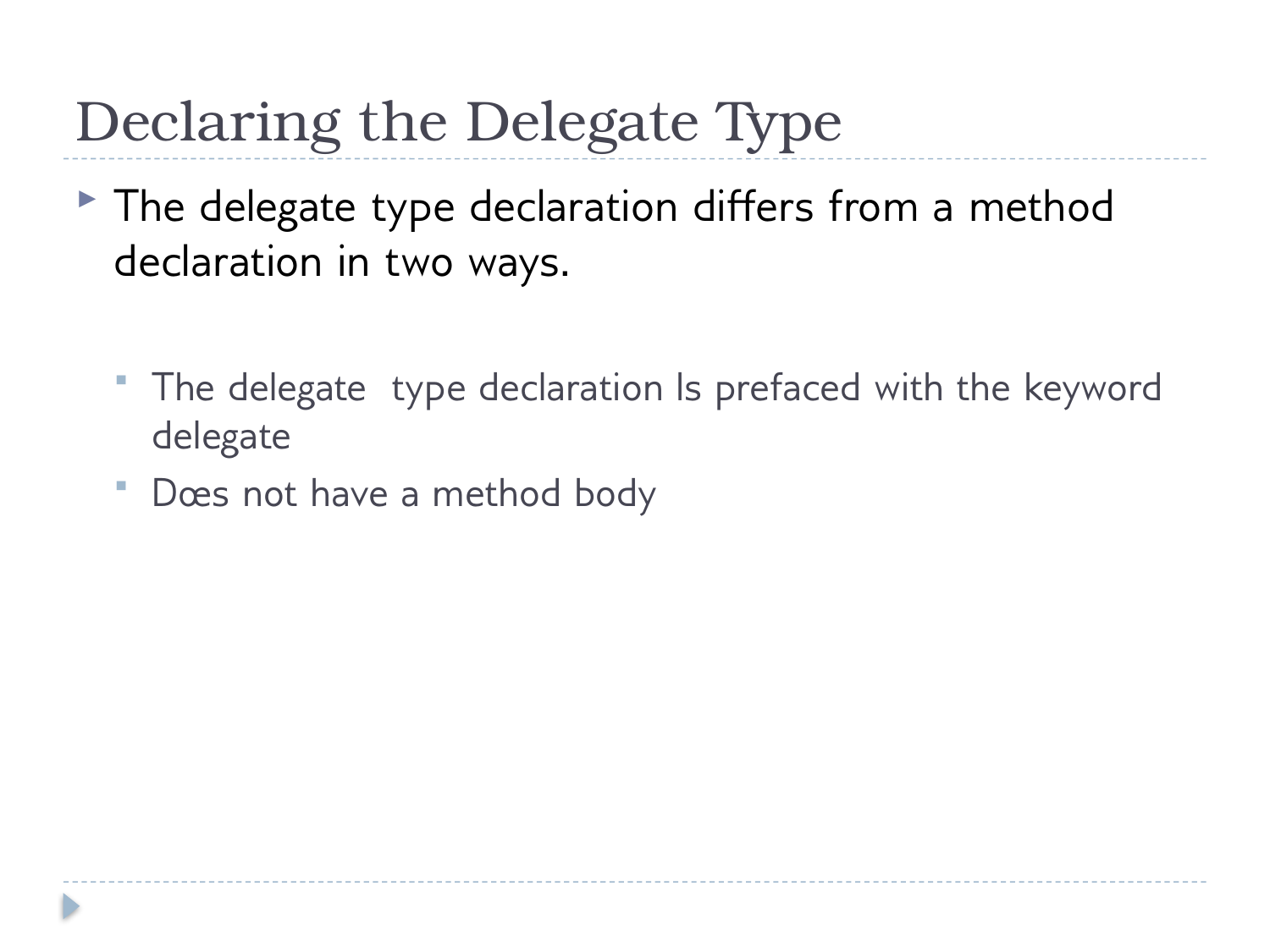

# Declaring the Delegate Type
The delegate type declaration differs from a method declaration in two ways.

The delegate  type declaration Is prefaced with the keyword delegate
Does not have a method body